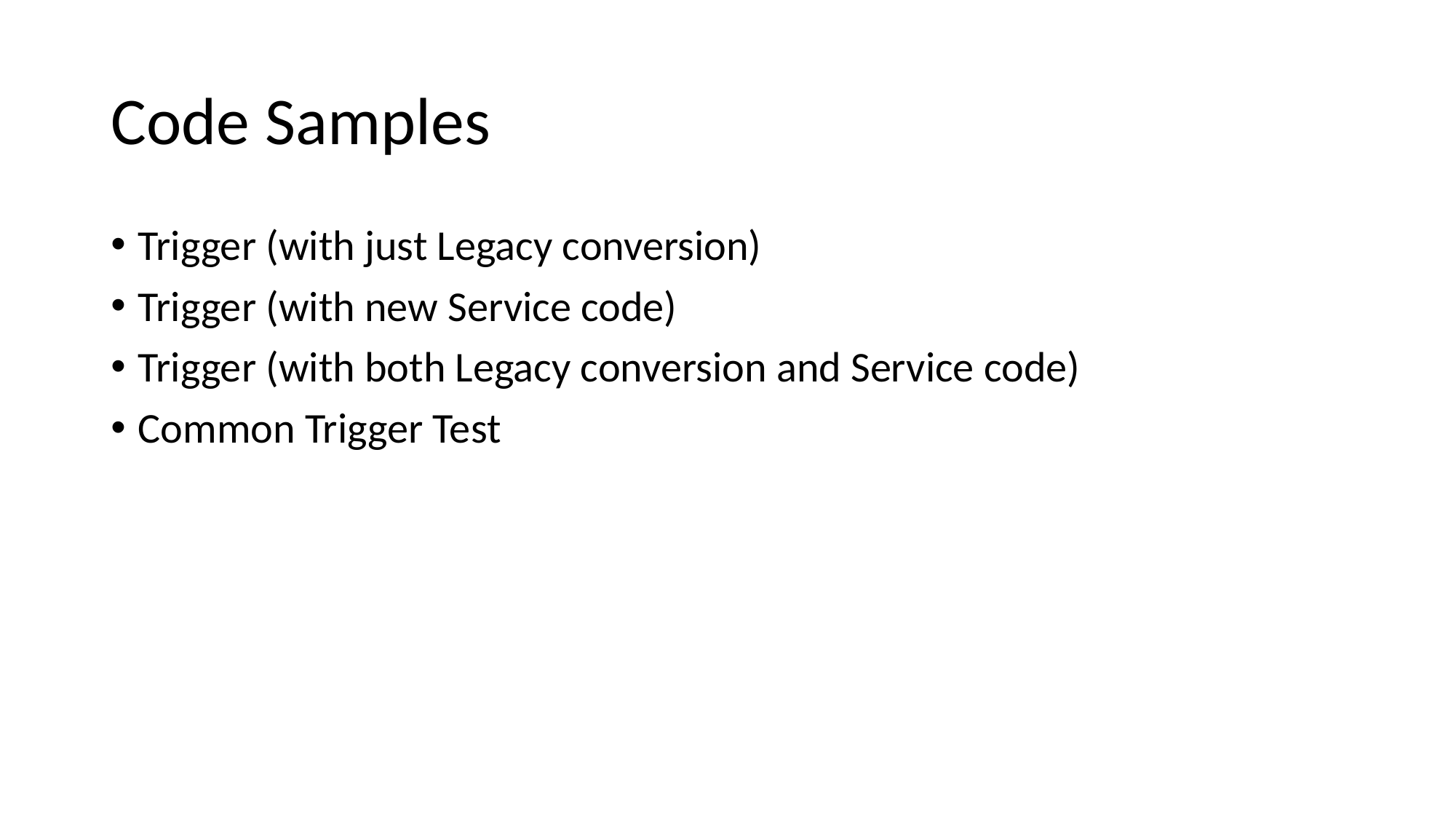

# Code Samples
Trigger (with just Legacy conversion)
Trigger (with new Service code)
Trigger (with both Legacy conversion and Service code)
Common Trigger Test